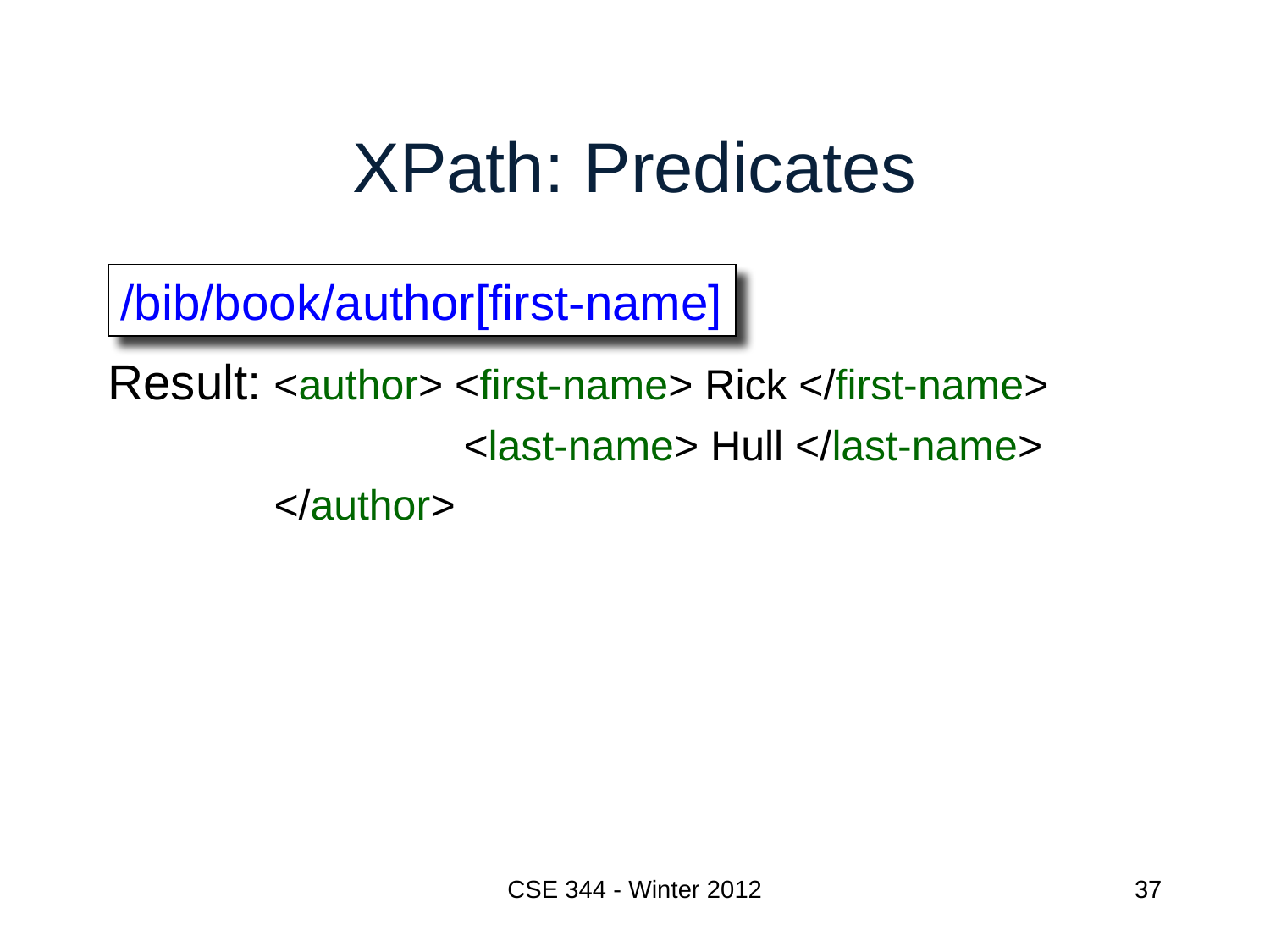

# XPath: Predicates
/bib/book/author[first-name]

Result: <author> <first-name> Rick </first-name>
                              <last-name> Hull </last-name>
              </author>

CSE 344 - Winter 2012
37